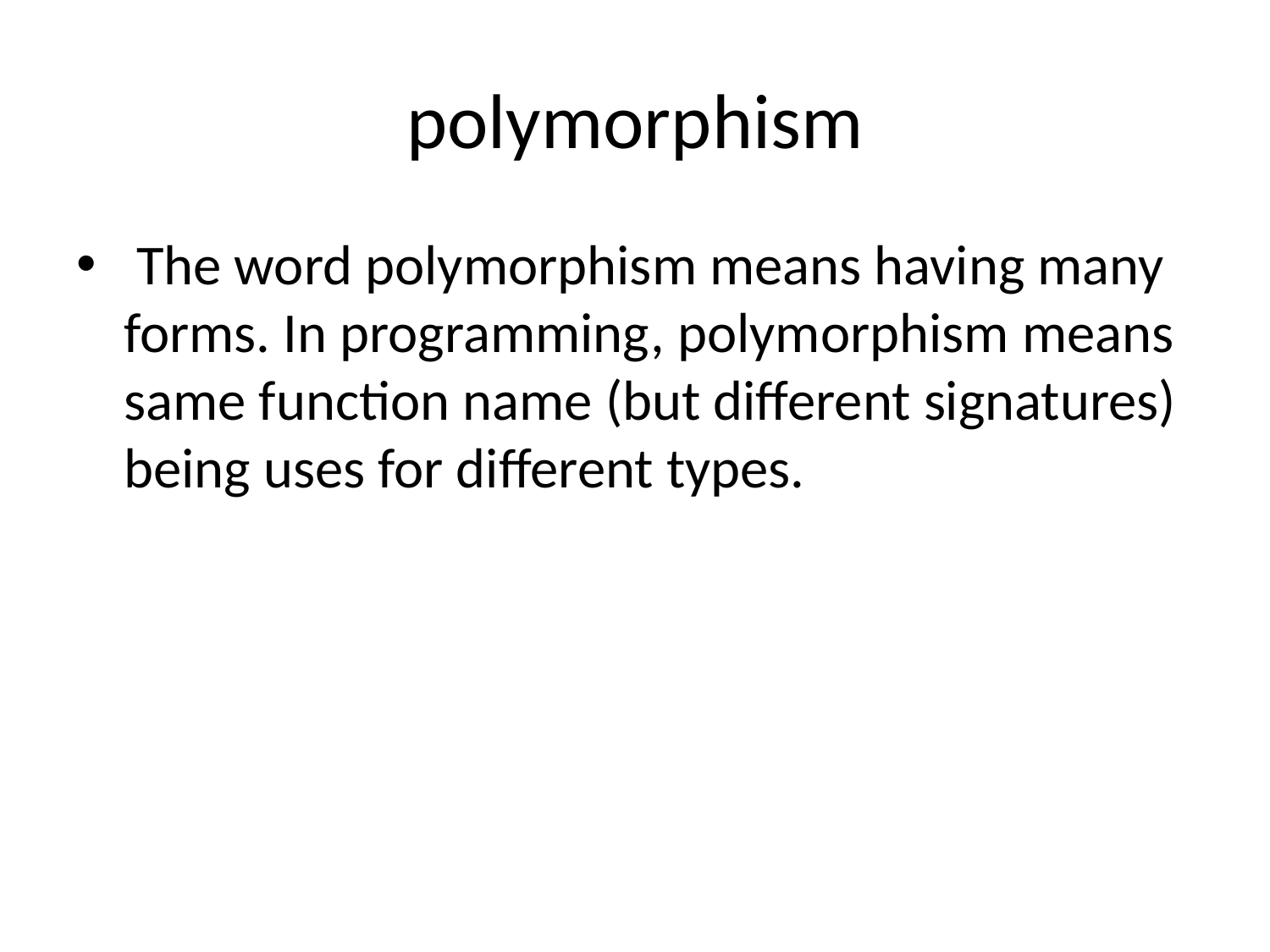

# polymorphism
 The word polymorphism means having many forms. In programming, polymorphism means same function name (but different signatures) being uses for different types.